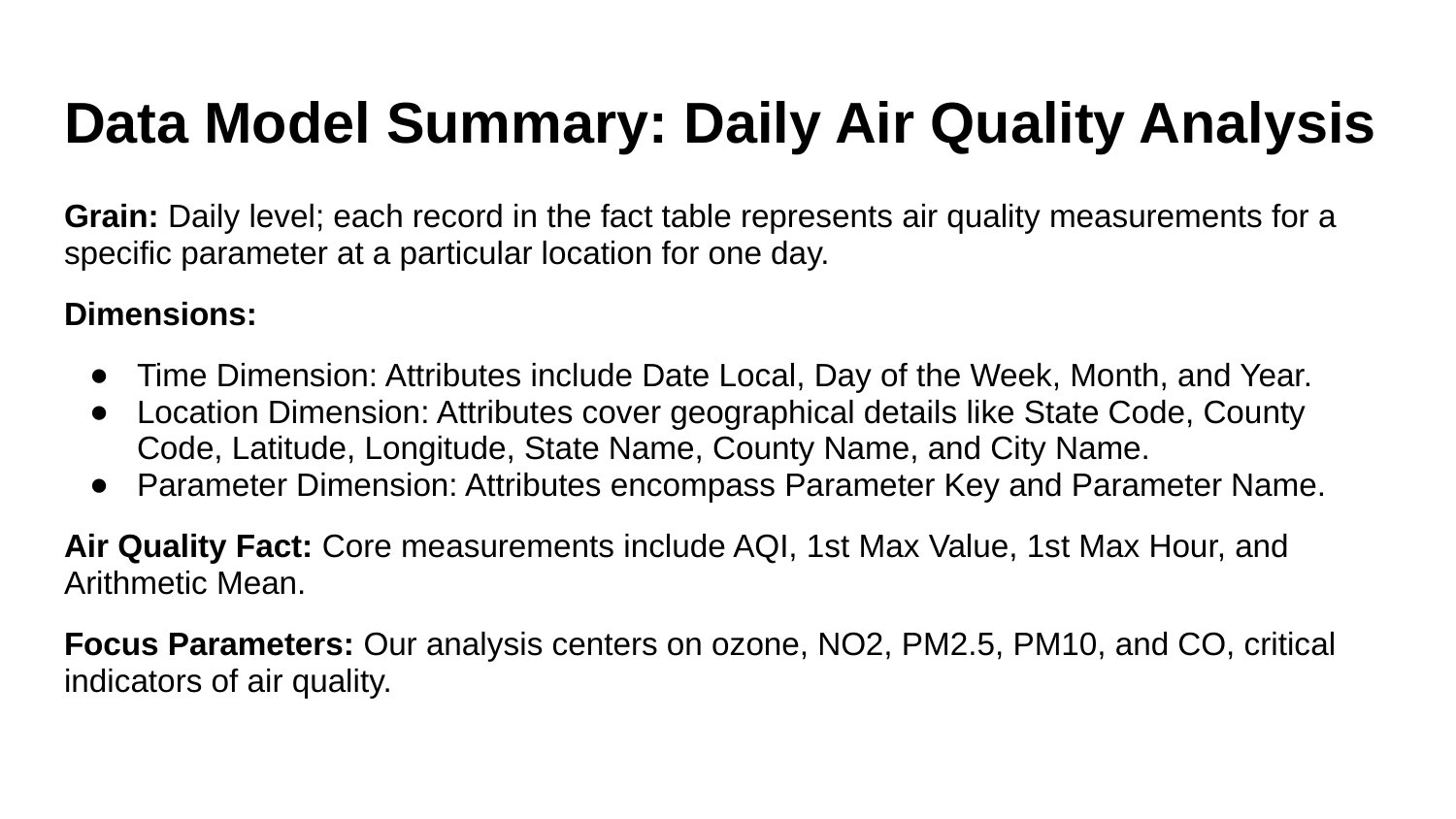

# Data Model Summary: Daily Air Quality Analysis
Grain: Daily level; each record in the fact table represents air quality measurements for a specific parameter at a particular location for one day.
Dimensions:
Time Dimension: Attributes include Date Local, Day of the Week, Month, and Year.
Location Dimension: Attributes cover geographical details like State Code, County Code, Latitude, Longitude, State Name, County Name, and City Name.
Parameter Dimension: Attributes encompass Parameter Key and Parameter Name.
Air Quality Fact: Core measurements include AQI, 1st Max Value, 1st Max Hour, and Arithmetic Mean.
Focus Parameters: Our analysis centers on ozone, NO2, PM2.5, PM10, and CO, critical indicators of air quality.